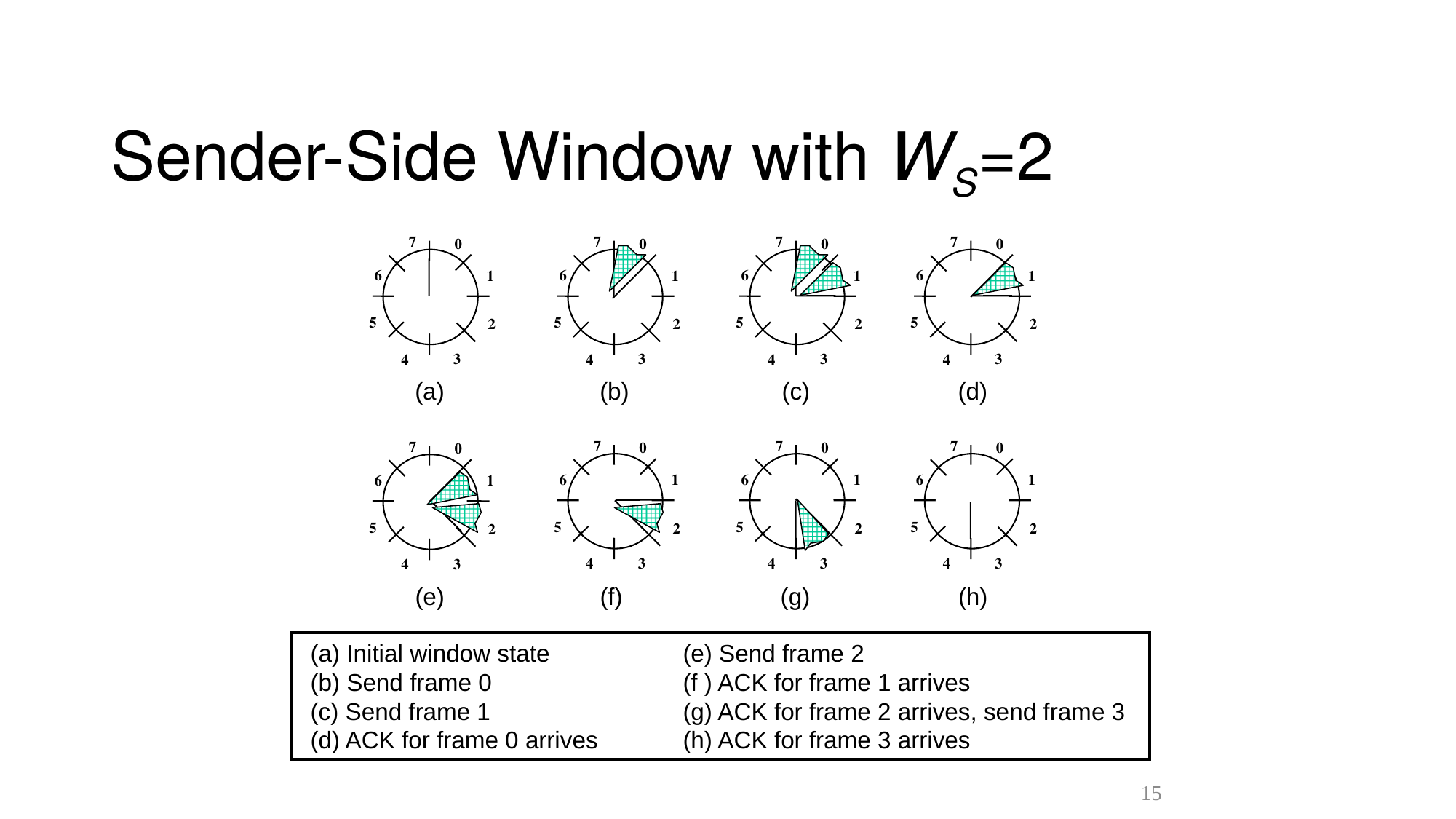

# Sender-Side Window with WS=2
7
0

6
1
5
2
3
4
7
0

6
1
5
2
3
4
7
0

6
1
5
2
3
4
7
0

6
1
5
2
3
4

(a)
(b)
(c)
(d)
7
0

6
1
5
2
3
4
7
0

6
1
5
2
3
4
7
0

6
1
5
2
3
4
7
0

6
1
5
2
3
4

(e)
(f)
(g)
(h)
(a) Initial window state
(b) Send frame 0
(c) Send frame 1
(d) ACK for frame 0 arrives
(e) Send frame 2
(f ) ACK for frame 1 arrives
(g) ACK for frame 2 arrives, send frame 3
(h) ACK for frame 3 arrives

15